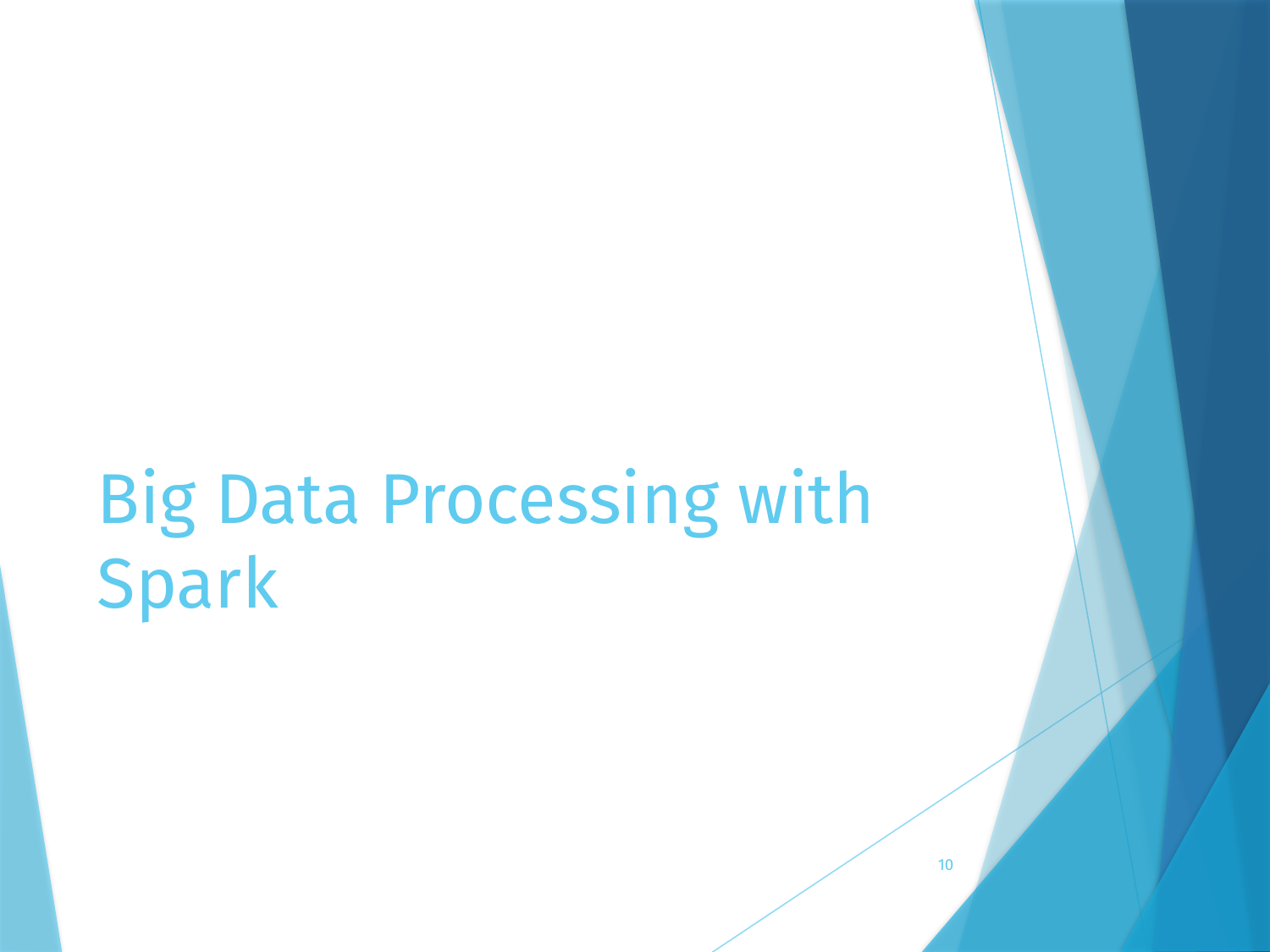

# Big Data Processing with Spark

10